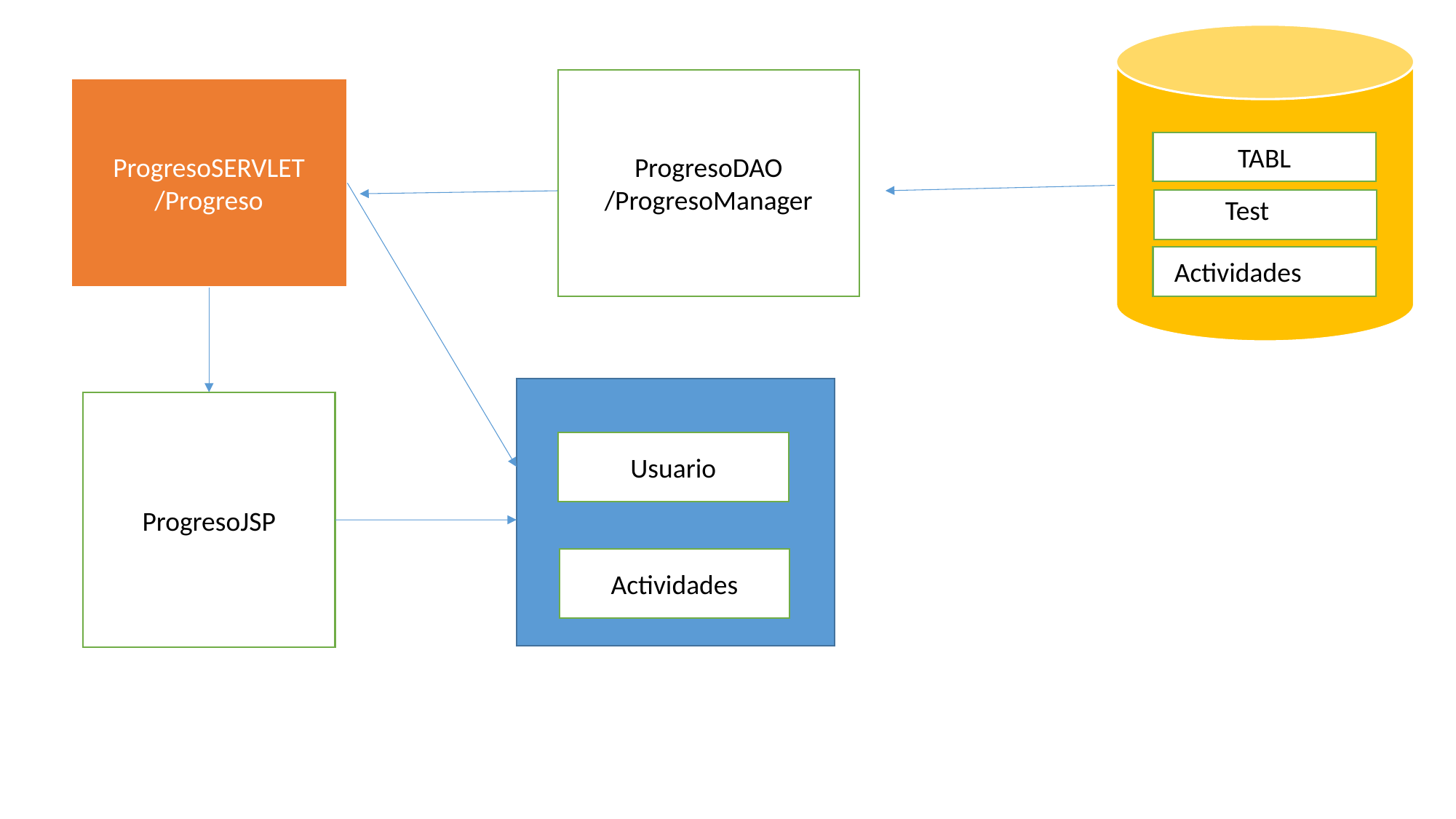

ProgresoDAO
/ProgresoManager
ProgresoSERVLET
/Progreso
TABL
Test

Actividades

ProgresoJSP
Usuario
Actividades